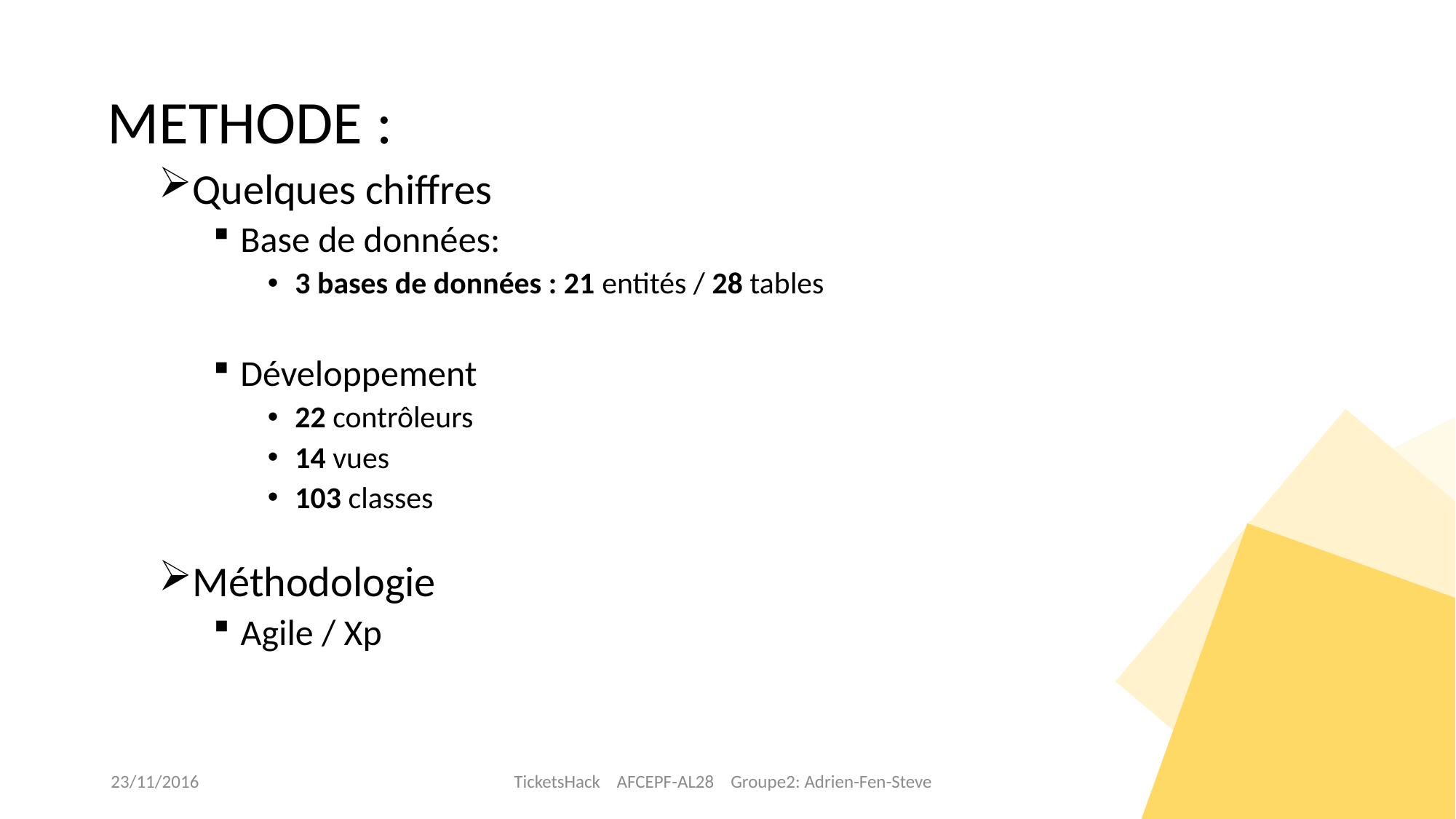

METHODE :
Quelques chiffres
Base de données:
3 bases de données : 21 entités / 28 tables

Développement
22 contrôleurs
14 vues
103 classes

Méthodologie
Agile / Xp

23/11/2016
TicketsHack    AFCEPF-AL28    Groupe2: Adrien-Fen-Steve
15